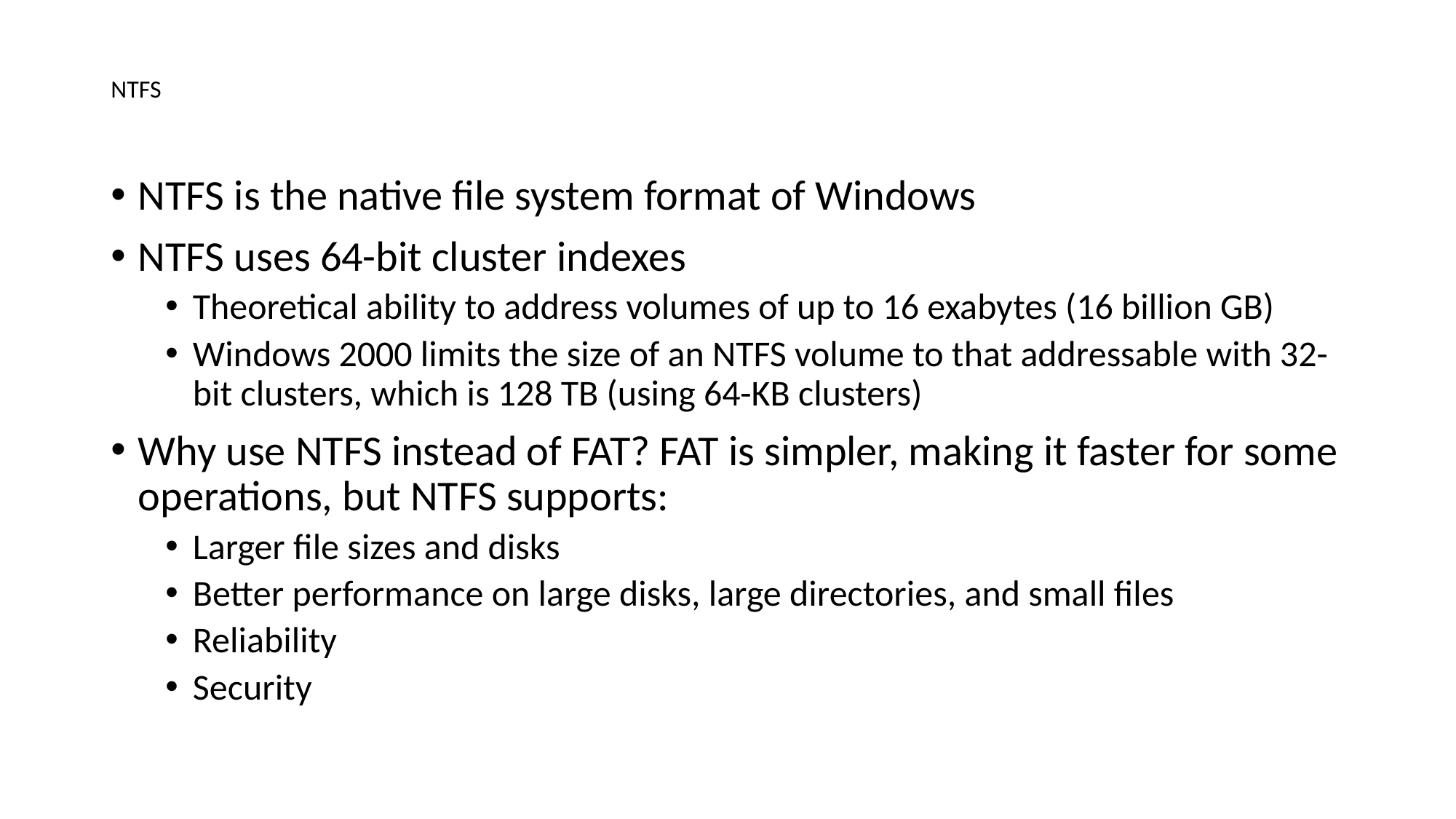

# NTFS
NTFS is the native file system format of Windows
NTFS uses 64-bit cluster indexes
Theoretical ability to address volumes of up to 16 exabytes (16 billion GB)
Windows 2000 limits the size of an NTFS volume to that addressable with 32-bit clusters, which is 128 TB (using 64-KB clusters)
Why use NTFS instead of FAT? FAT is simpler, making it faster for some operations, but NTFS supports:
Larger file sizes and disks
Better performance on large disks, large directories, and small files
Reliability
Security